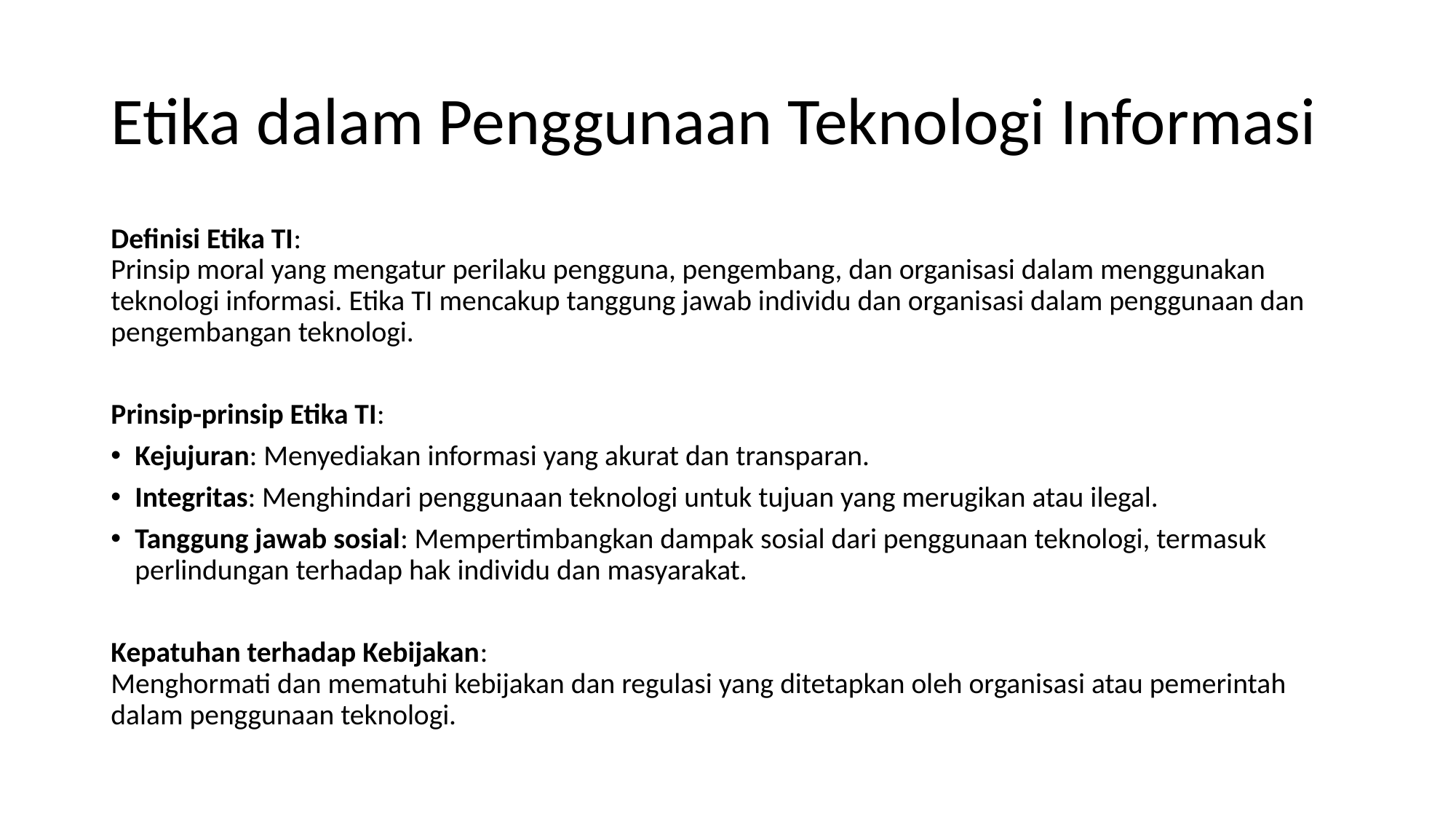

# Etika dalam Penggunaan Teknologi Informasi
Definisi Etika TI:
Prinsip moral yang mengatur perilaku pengguna, pengembang, dan organisasi dalam menggunakan teknologi informasi. Etika TI mencakup tanggung jawab individu dan organisasi dalam penggunaan dan pengembangan teknologi.

Prinsip-prinsip Etika TI:
Kejujuran: Menyediakan informasi yang akurat dan transparan.
Integritas: Menghindari penggunaan teknologi untuk tujuan yang merugikan atau ilegal.
Tanggung jawab sosial: Mempertimbangkan dampak sosial dari penggunaan teknologi, termasuk perlindungan terhadap hak individu dan masyarakat.

Kepatuhan terhadap Kebijakan:
Menghormati dan mematuhi kebijakan dan regulasi yang ditetapkan oleh organisasi atau pemerintah dalam penggunaan teknologi.